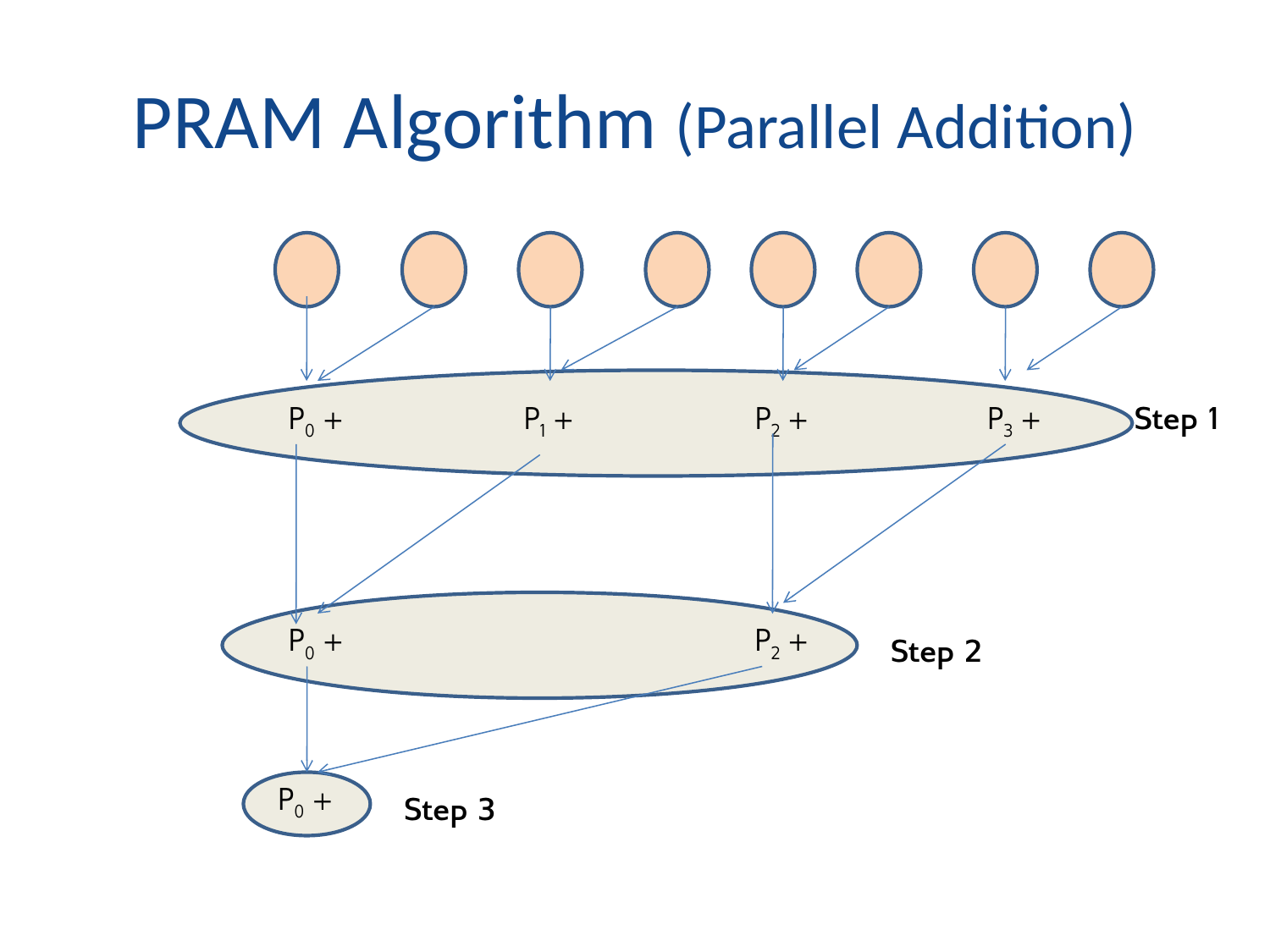

# PRAM Algorithm (Parallel Addition)

P0 +
P1 +
P2 +
P3 +
Step 1

P0 +
P2 +
Step 2

P0 +
Step 3